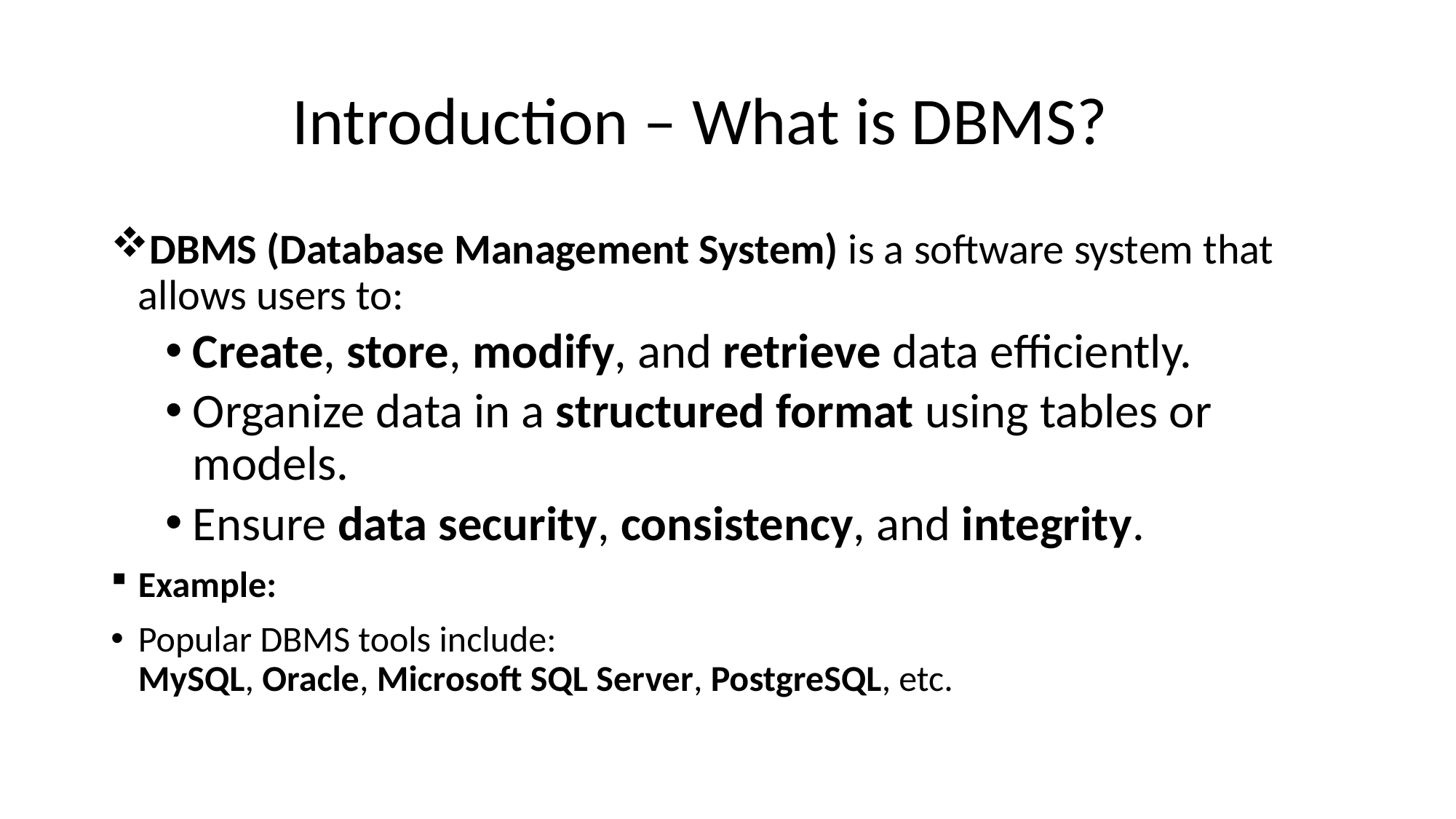

# Introduction – What is DBMS?
DBMS (Database Management System) is a software system that allows users to:
Create, store, modify, and retrieve data efficiently.
Organize data in a structured format using tables or models.
Ensure data security, consistency, and integrity.
Example:
Popular DBMS tools include:
MySQL, Oracle, Microsoft SQL Server, PostgreSQL, etc.